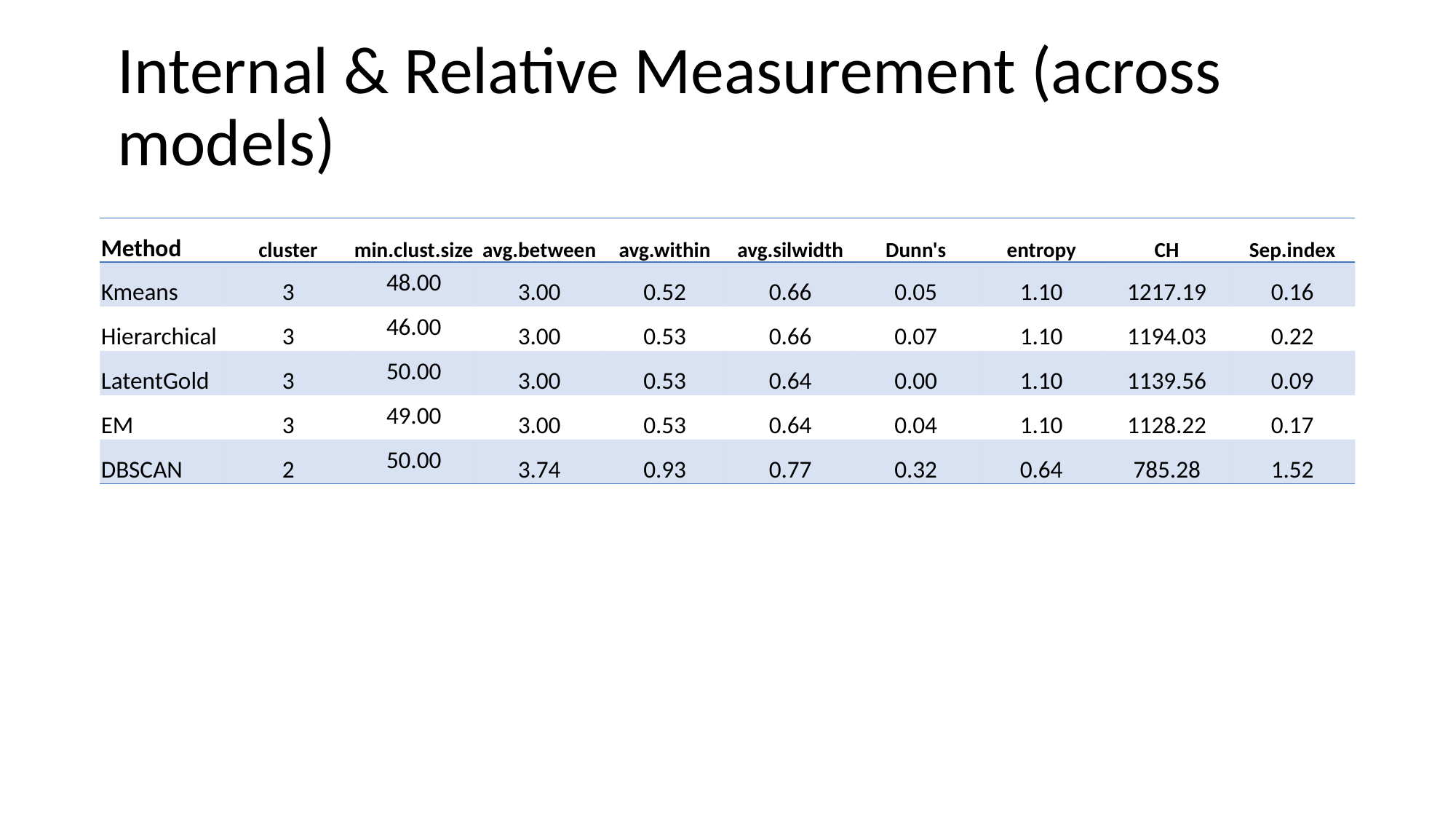

# Internal & Relative Measurement (across models)
| Method | cluster | min.clust.size | avg.between | avg.within | avg.silwidth | Dunn's | entropy | CH | Sep.index |
| --- | --- | --- | --- | --- | --- | --- | --- | --- | --- |
| Kmeans | 3 | 48.00 | 3.00 | 0.52 | 0.66 | 0.05 | 1.10 | 1217.19 | 0.16 |
| Hierarchical | 3 | 46.00 | 3.00 | 0.53 | 0.66 | 0.07 | 1.10 | 1194.03 | 0.22 |
| LatentGold | 3 | 50.00 | 3.00 | 0.53 | 0.64 | 0.00 | 1.10 | 1139.56 | 0.09 |
| EM | 3 | 49.00 | 3.00 | 0.53 | 0.64 | 0.04 | 1.10 | 1128.22 | 0.17 |
| DBSCAN | 2 | 50.00 | 3.74 | 0.93 | 0.77 | 0.32 | 0.64 | 785.28 | 1.52 |